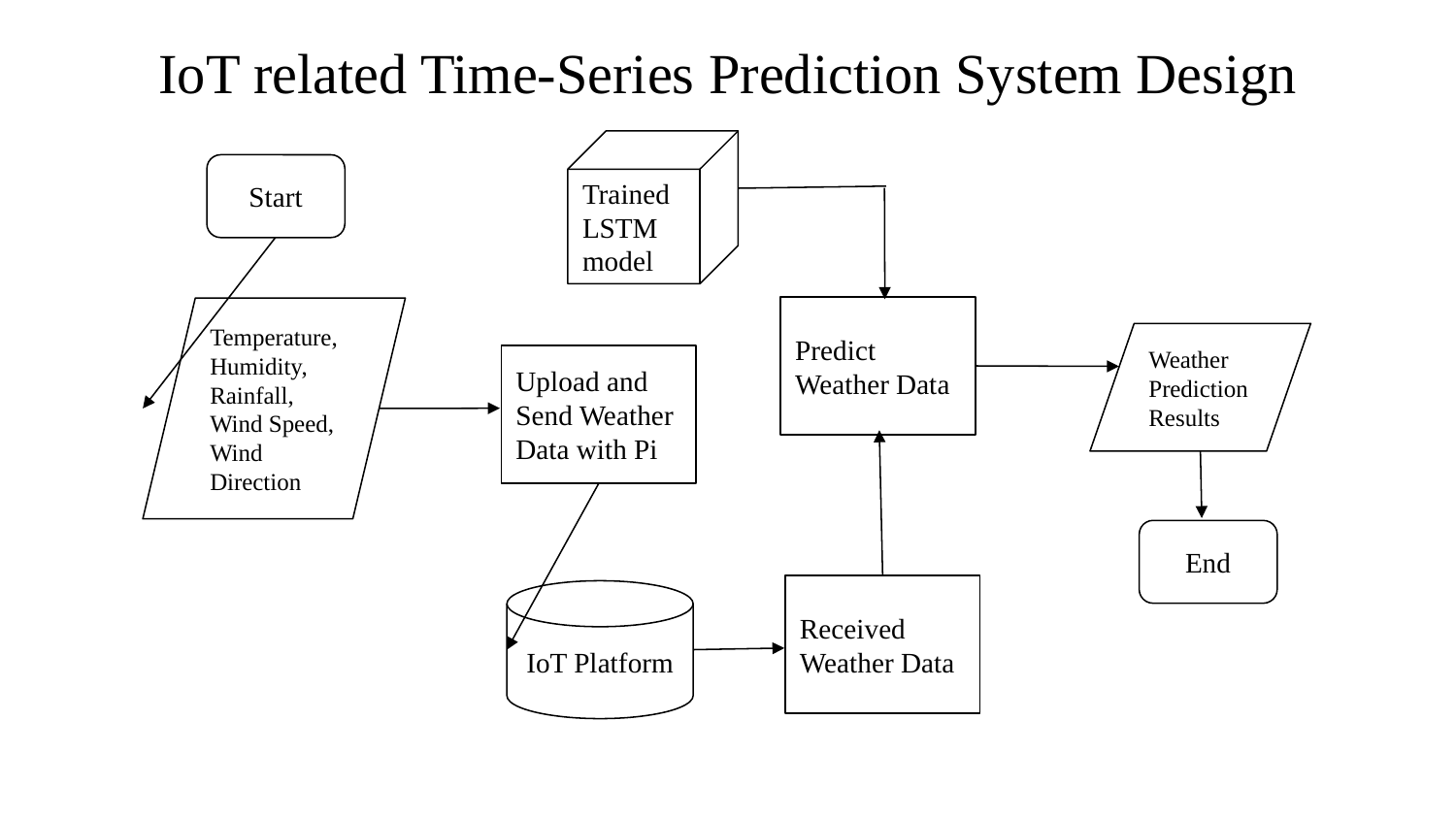

# IoT related Time-Series Prediction System Design

Trained
LSTM model
Start
Predict Weather Data
Temperature, Humidity, Rainfall, Wind Speed, Wind Direction
Weather Prediction Results
Upload and Send Weather Data with Pi
End
Received Weather Data
IoT Platform